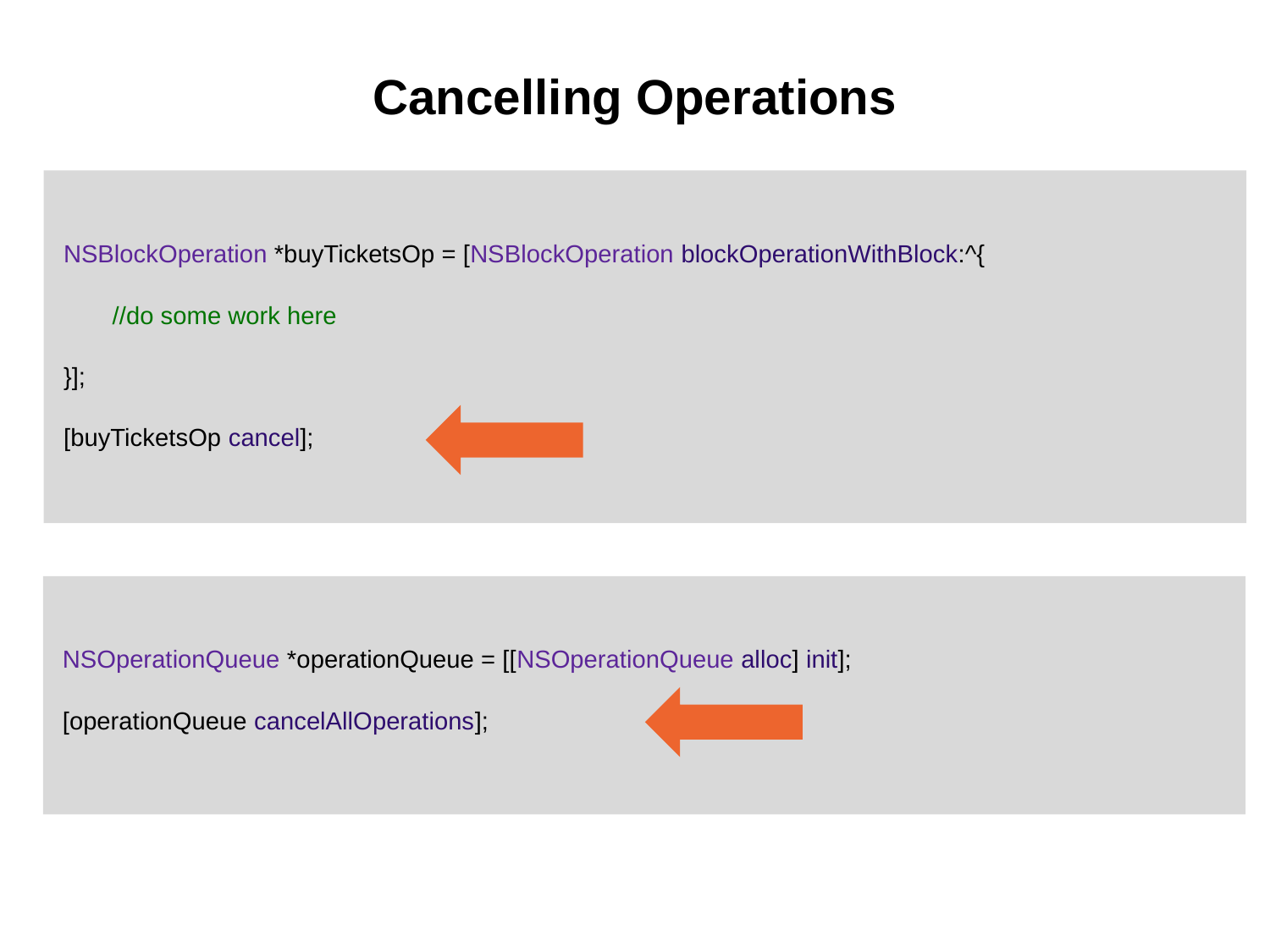

# Cancelling Operations

 NSBlockOperation *buyTicketsOp = [NSBlockOperation blockOperationWithBlock:^{
        //do some work here
 }];
 [buyTicketsOp cancel];

 NSOperationQueue *operationQueue = [[NSOperationQueue alloc] init];
 [operationQueue cancelAllOperations];